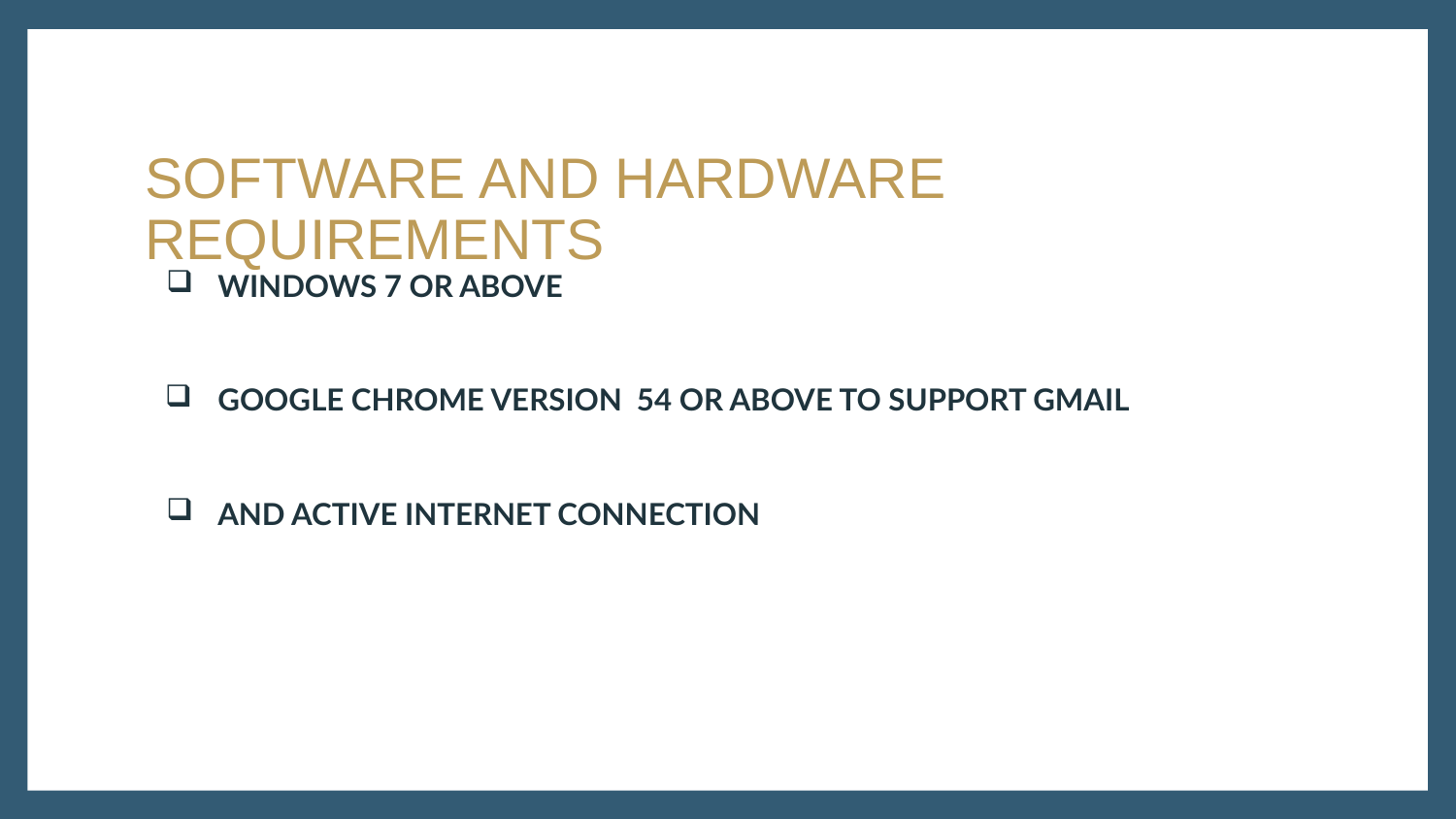

# SOFTWARE AND HARDWARE REQUIREMENTS
WINDOWS 7 OR ABOVE

GOOGLE CHROME VERSION  54 OR ABOVE TO SUPPORT GMAIL

AND ACTIVE INTERNET CONNECTION